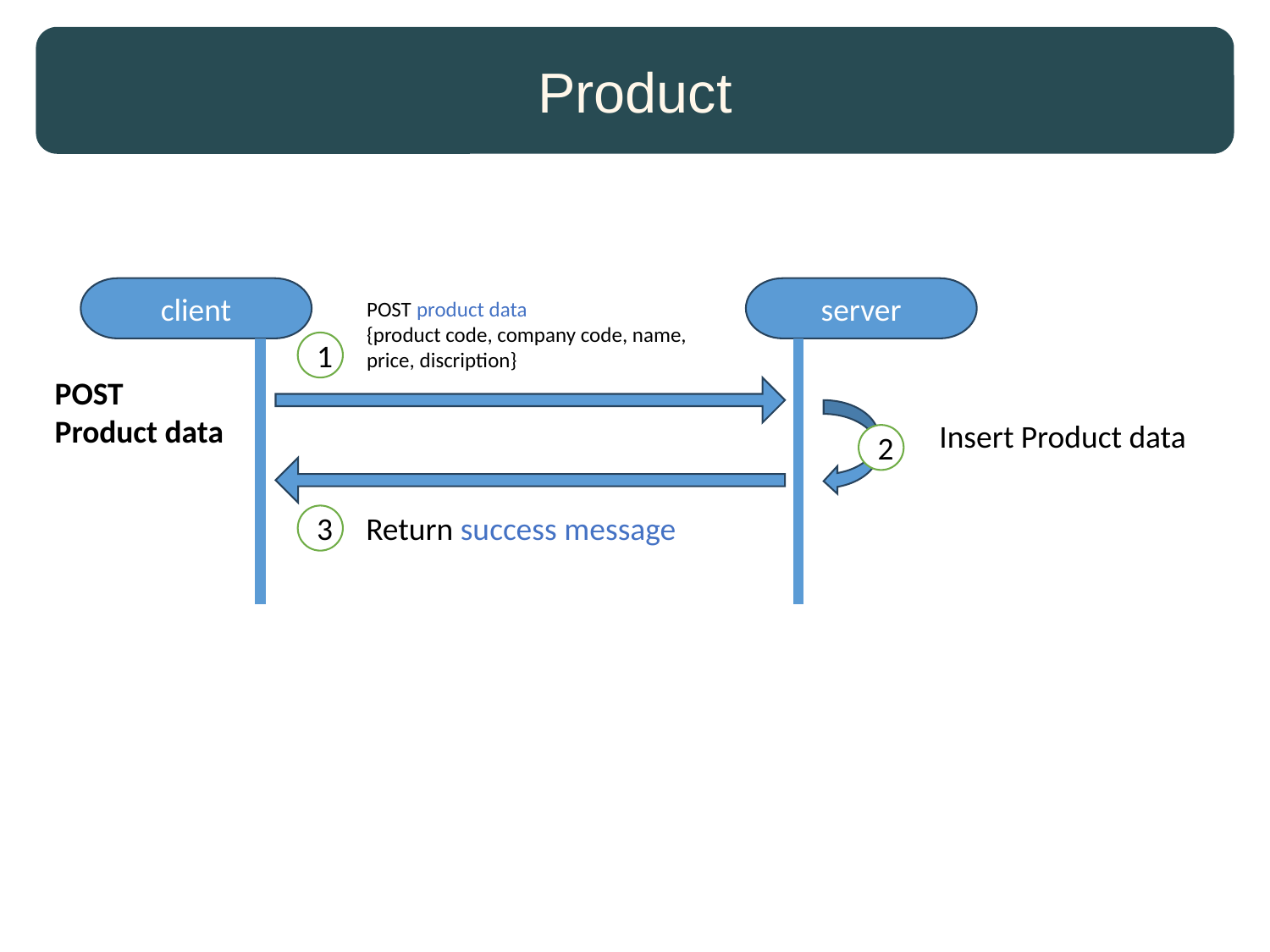

Product
client
server
POST product data
{product code, company code, name,
price, discription}
1
POST
Product data

Insert Product data
2

Return success message
3